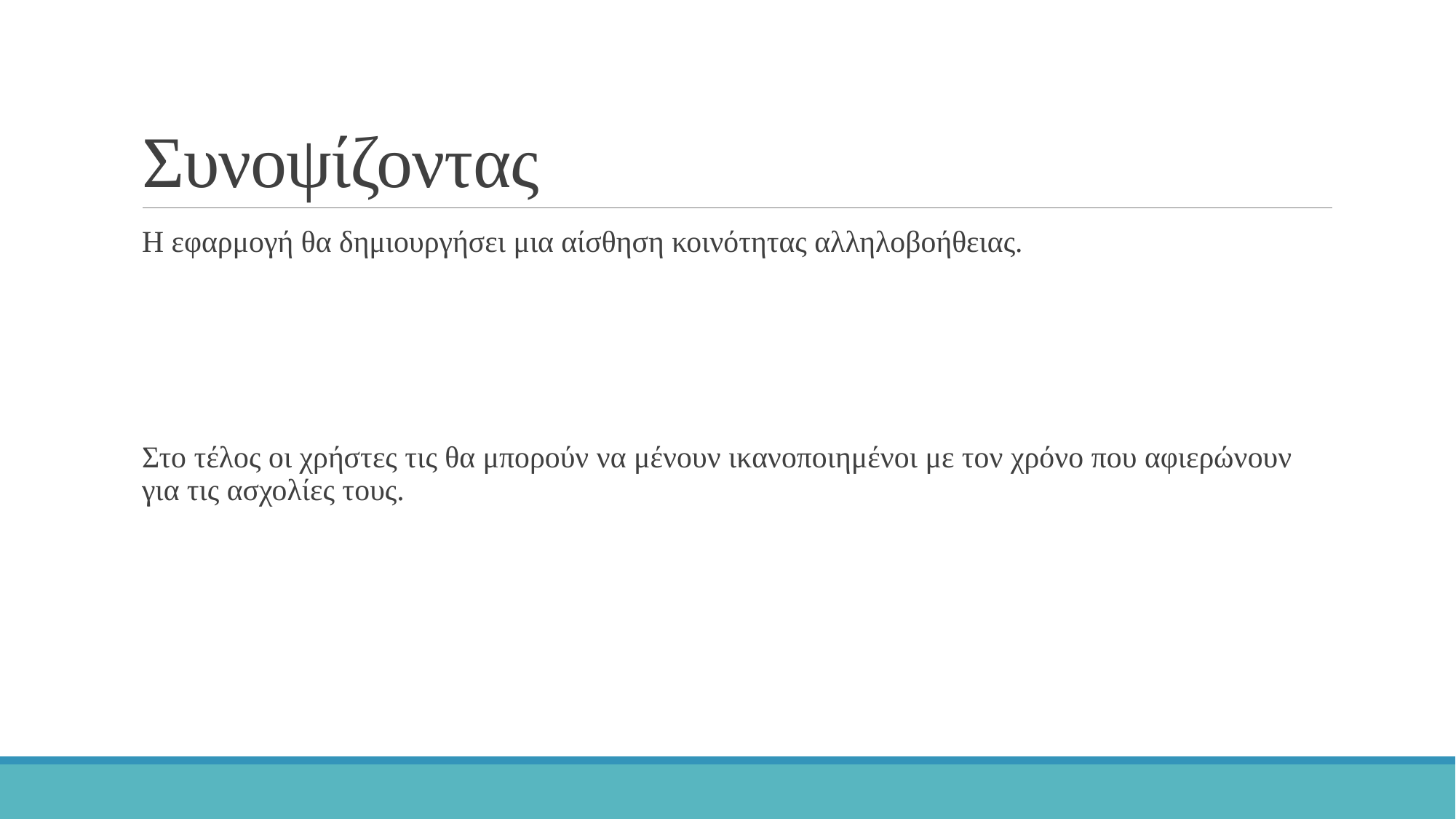

# Συνοψίζοντας
Η εφαρμογή θα δημιουργήσει μια αίσθηση κοινότητας αλληλοβοήθειας.

Στο τέλος οι χρήστες τις θα μπορούν να μένουν ικανοποιημένοι με τον χρόνο που αφιερώνουν για τις ασχολίες τους.